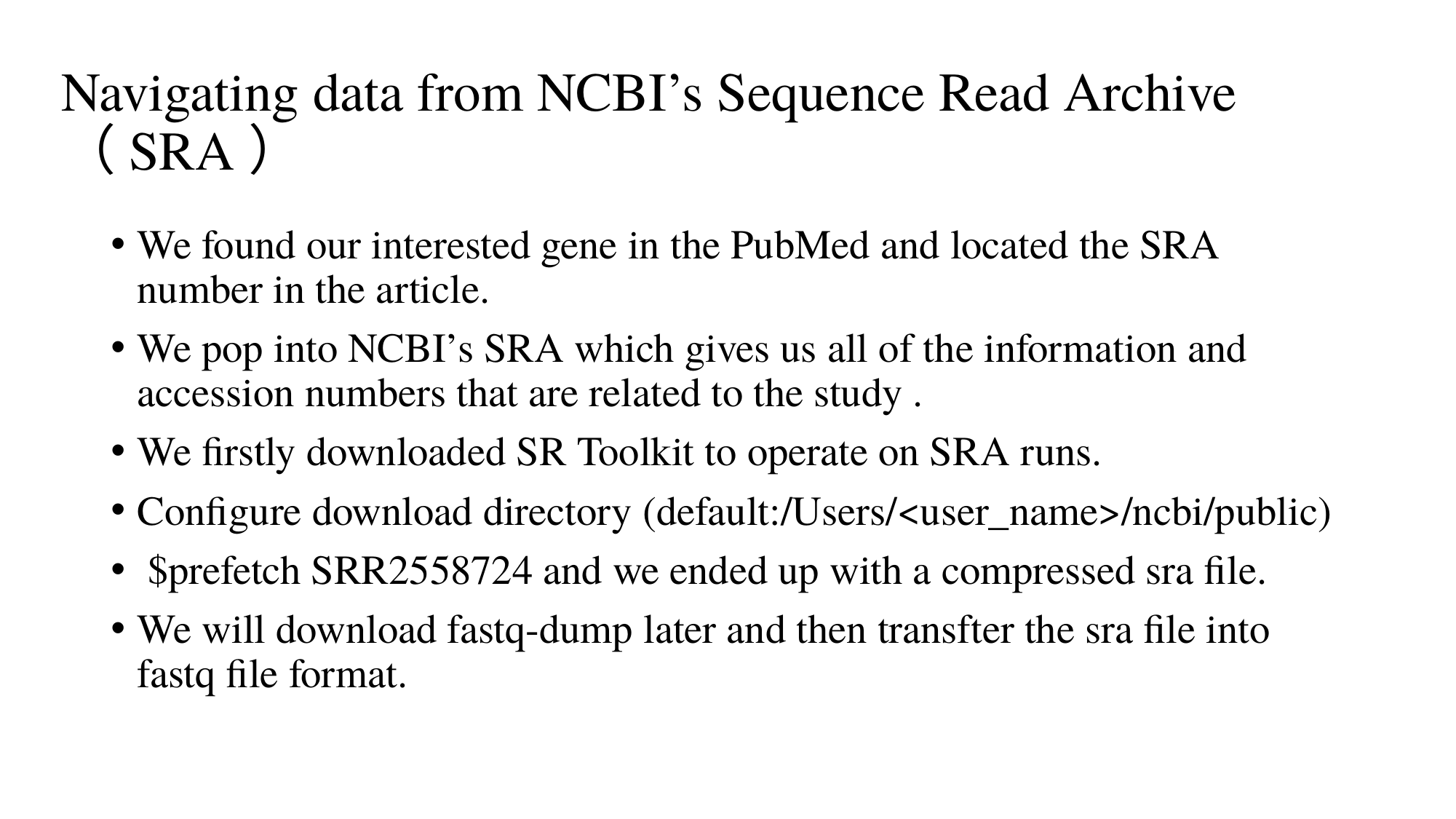

# Navigating data from NCBI’s Sequence Read Archive （SRA）
We found our interested gene in the PubMed and located the SRA number in the article.
We pop into NCBI’s SRA which gives us all of the information and accession numbers that are related to the study .
We firstly downloaded SR Toolkit to operate on SRA runs.
Configure download directory (default:/Users/<user_name>/ncbi/public)
 $prefetch SRR2558724 and we ended up with a compressed sra file.
We will download fastq-dump later and then transfter the sra file into fastq file format.